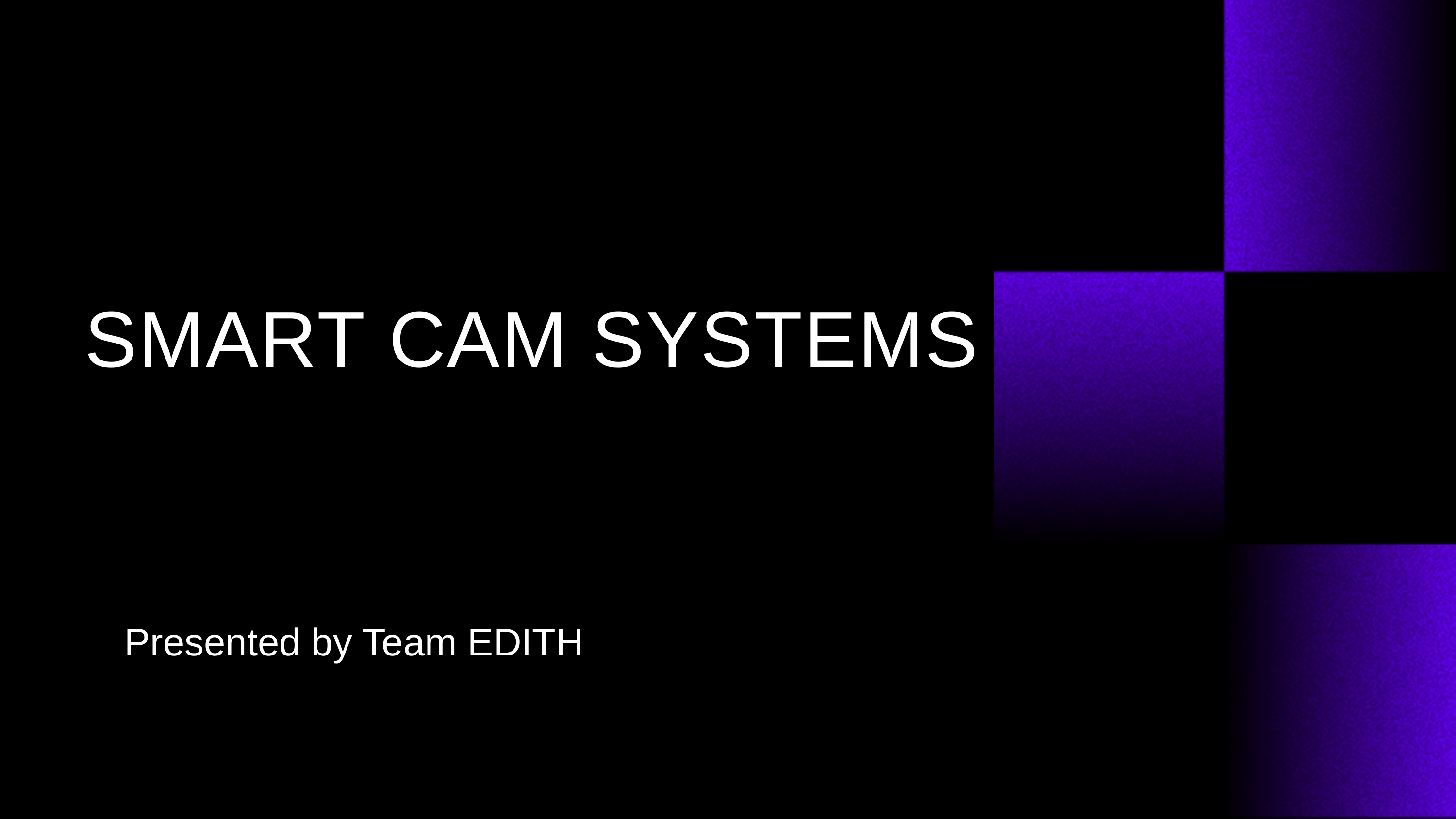

SMART CAM SYSTEMS
Presented by Team EDITH